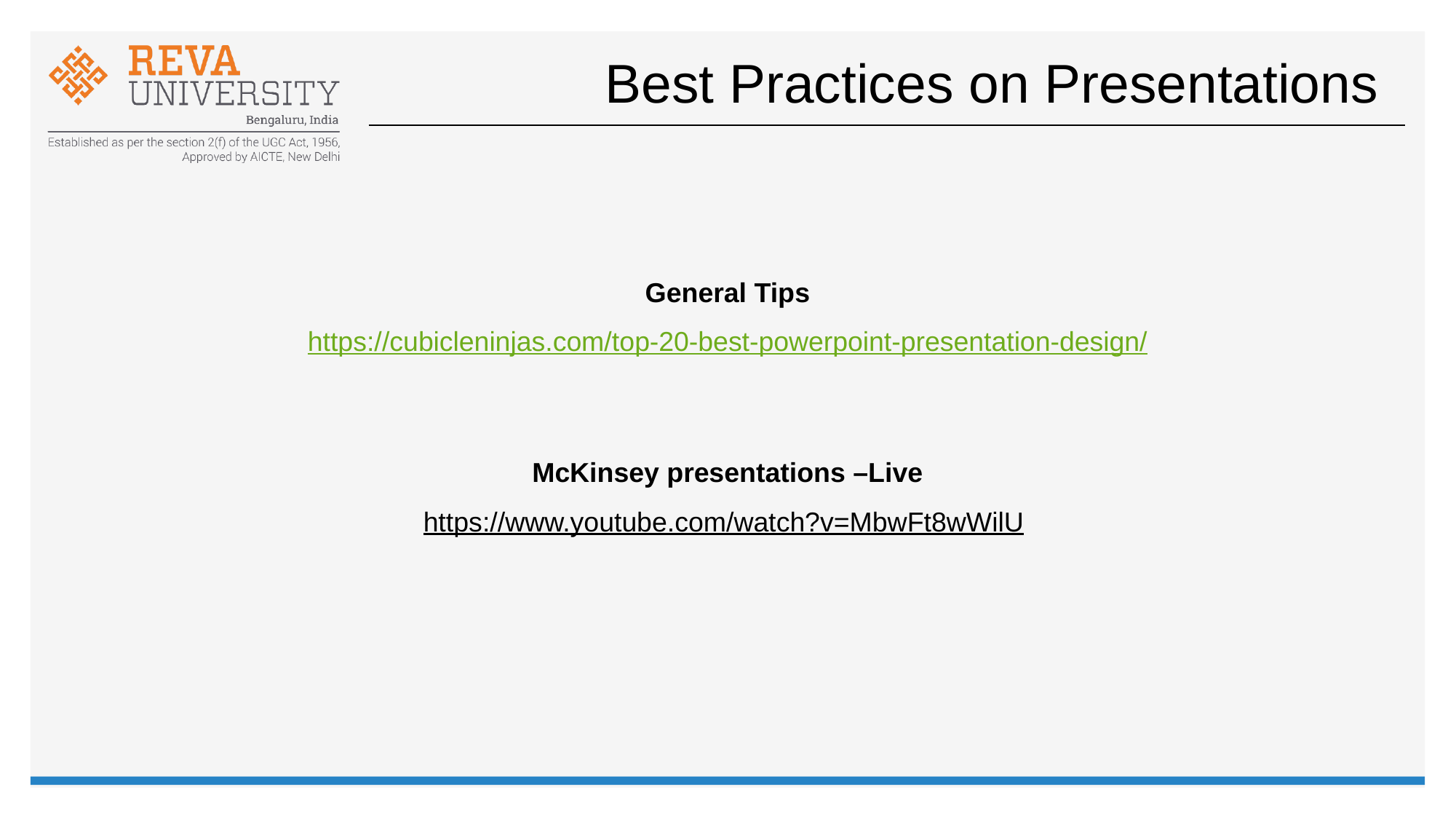

# Best Practices on Presentations
General Tips
https://cubicleninjas.com/top-20-best-powerpoint-presentation-design/

McKinsey presentations –Live
https://www.youtube.com/watch?v=MbwFt8wWilU